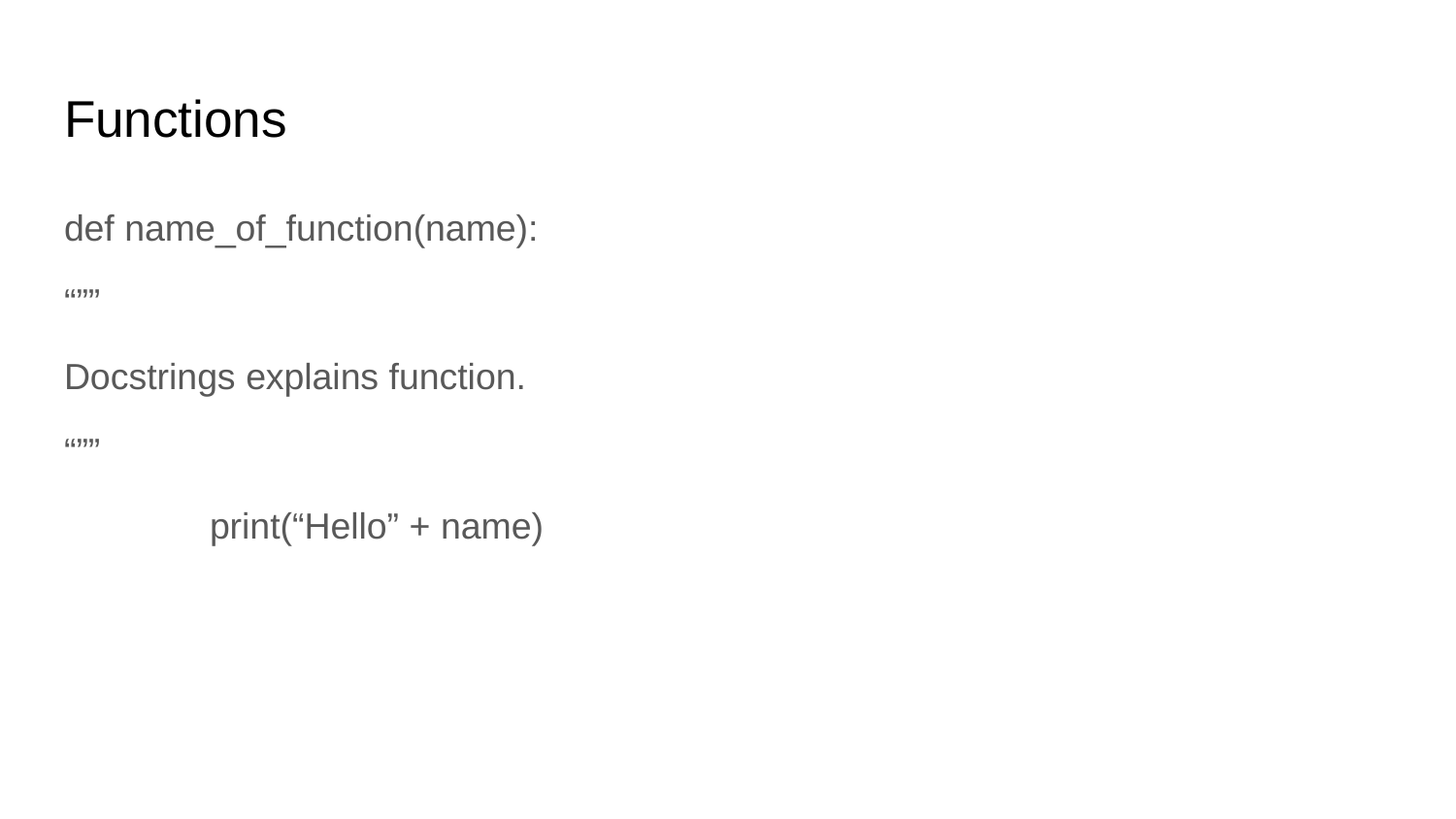

# Functions
def name_of_function(name):
“””
Docstrings explains function.
“””
	print(“Hello” + name)